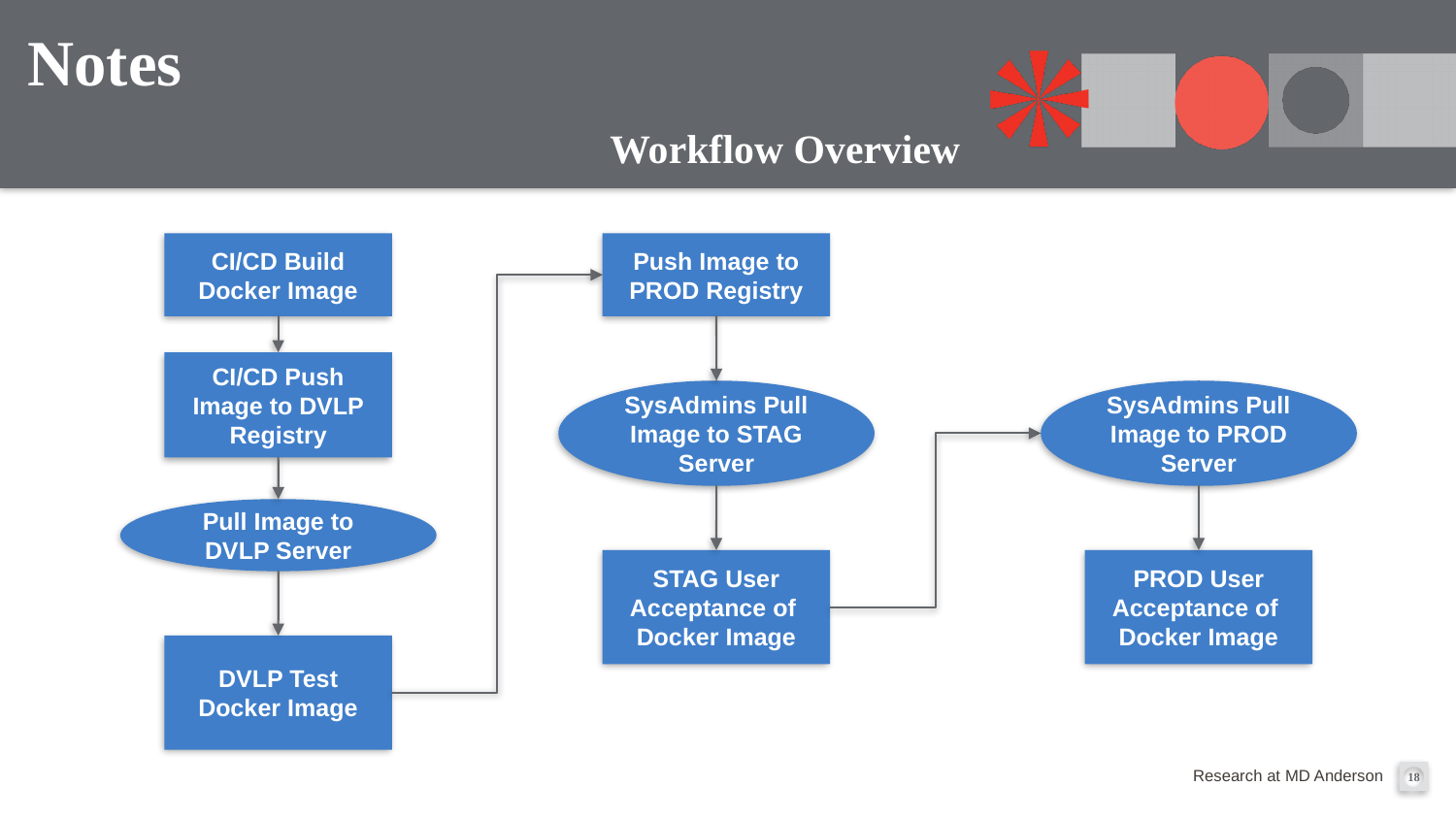

# Notes Workflow Overview
CI/CD Build Docker Image
Push Image to PROD Registry
CI/CD Push Image to DVLP Registry
SysAdmins Pull Image to STAG Server
SysAdmins Pull Image to PROD Server
Pull Image to DVLP Server
STAG User Acceptance of  Docker Image
PROD User Acceptance of  Docker Image
DVLP Test Docker Image
18